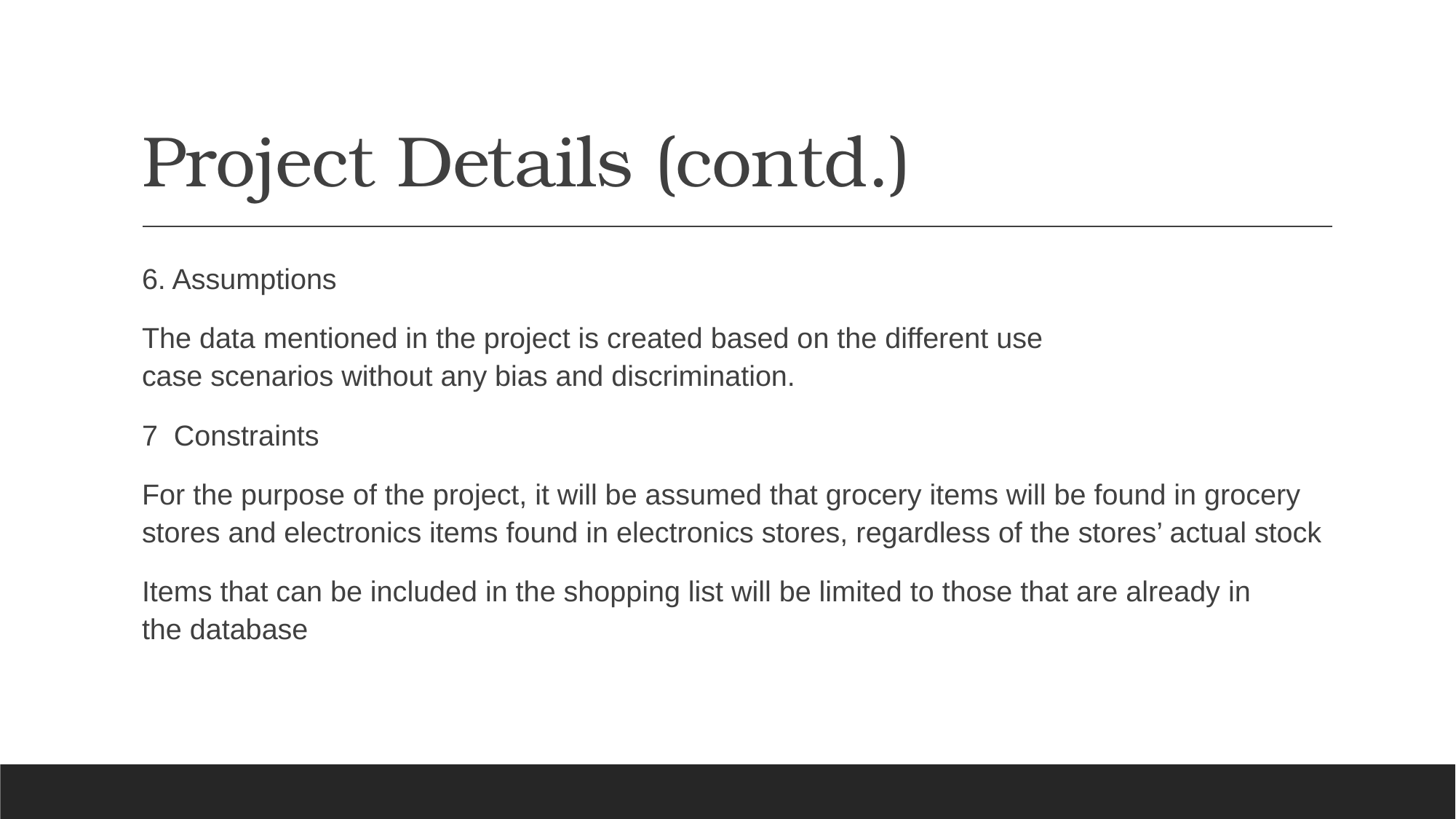

# Project Details (contd.)
6. Assumptions
The data mentioned in the project is created based on the different use case scenarios without any bias and discrimination.
7  Constraints
For the purpose of the project, it will be assumed that grocery items will be found in grocery stores and electronics items found in electronics stores, regardless of the stores’ actual stock
Items that can be included in the shopping list will be limited to those that are already in the database